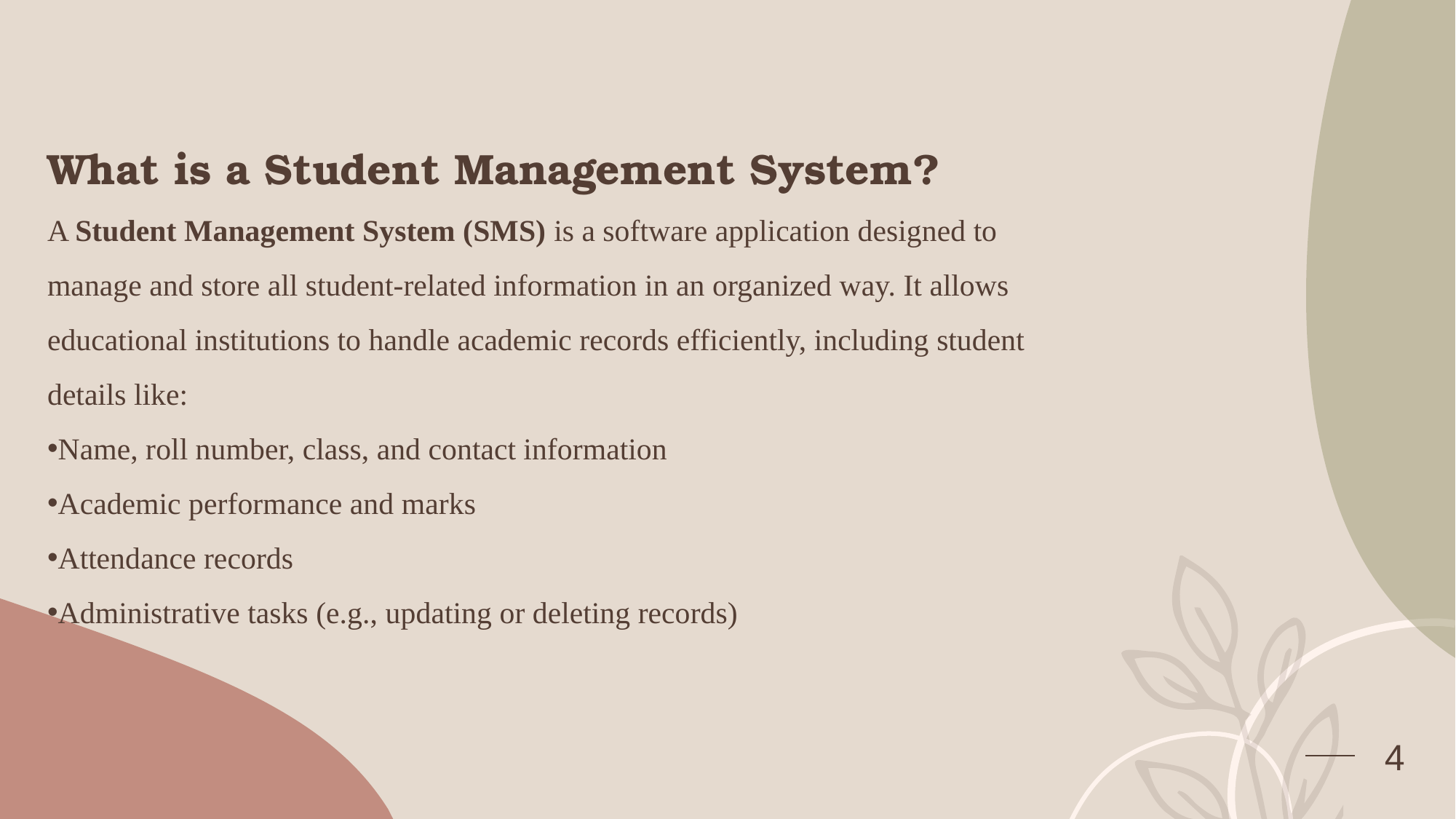

What is a Student Management System?
A Student Management System (SMS) is a software application designed to manage and store all student-related information in an organized way. It allows educational institutions to handle academic records efficiently, including student details like:
Name, roll number, class, and contact information
Academic performance and marks
Attendance records
Administrative tasks (e.g., updating or deleting records)
4